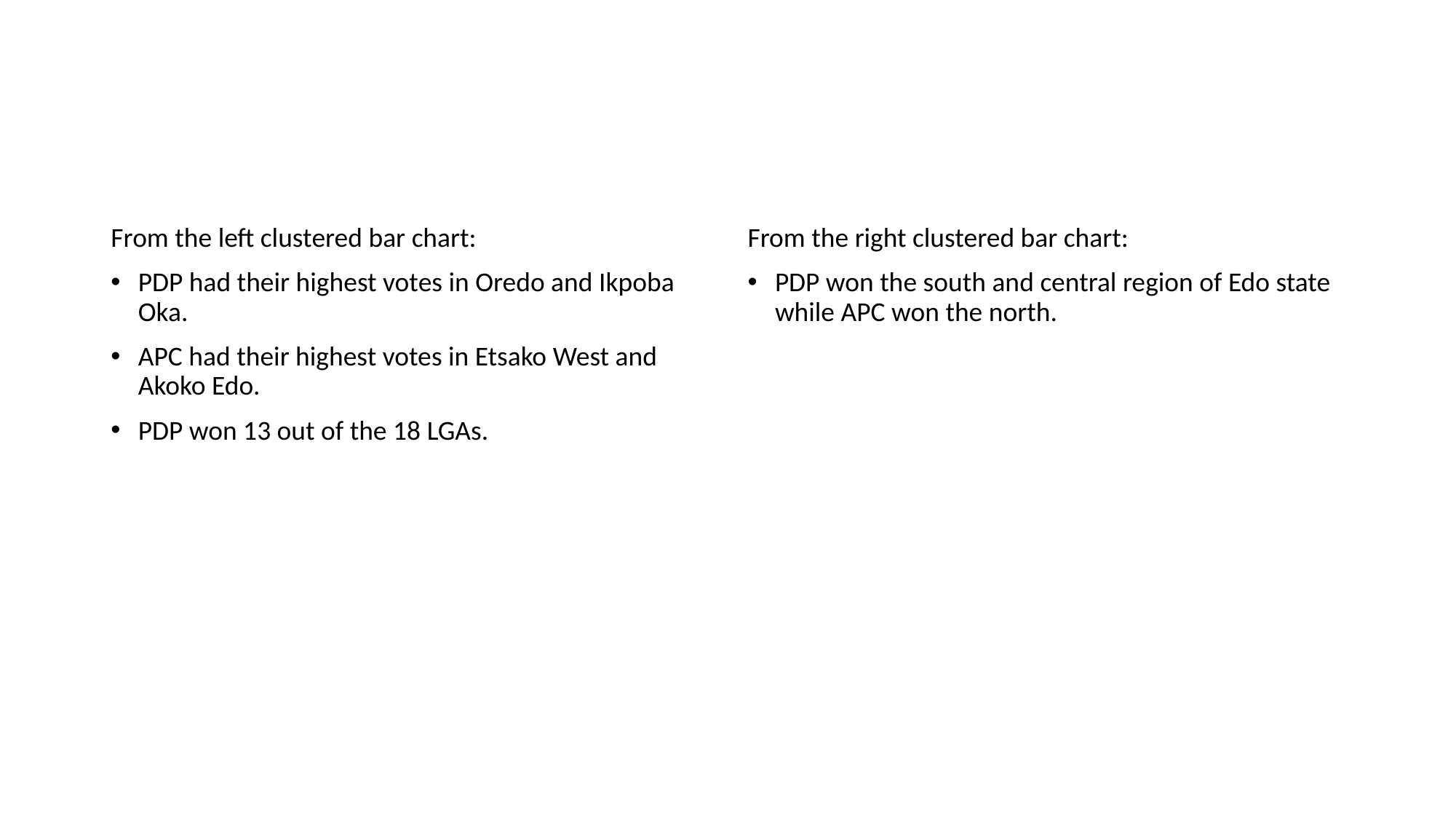

#
From the left clustered bar chart:
PDP had their highest votes in Oredo and Ikpoba Oka.
APC had their highest votes in Etsako West and Akoko Edo.
PDP won 13 out of the 18 LGAs.

From the right clustered bar chart:
PDP won the south and central region of Edo state while APC won the north.